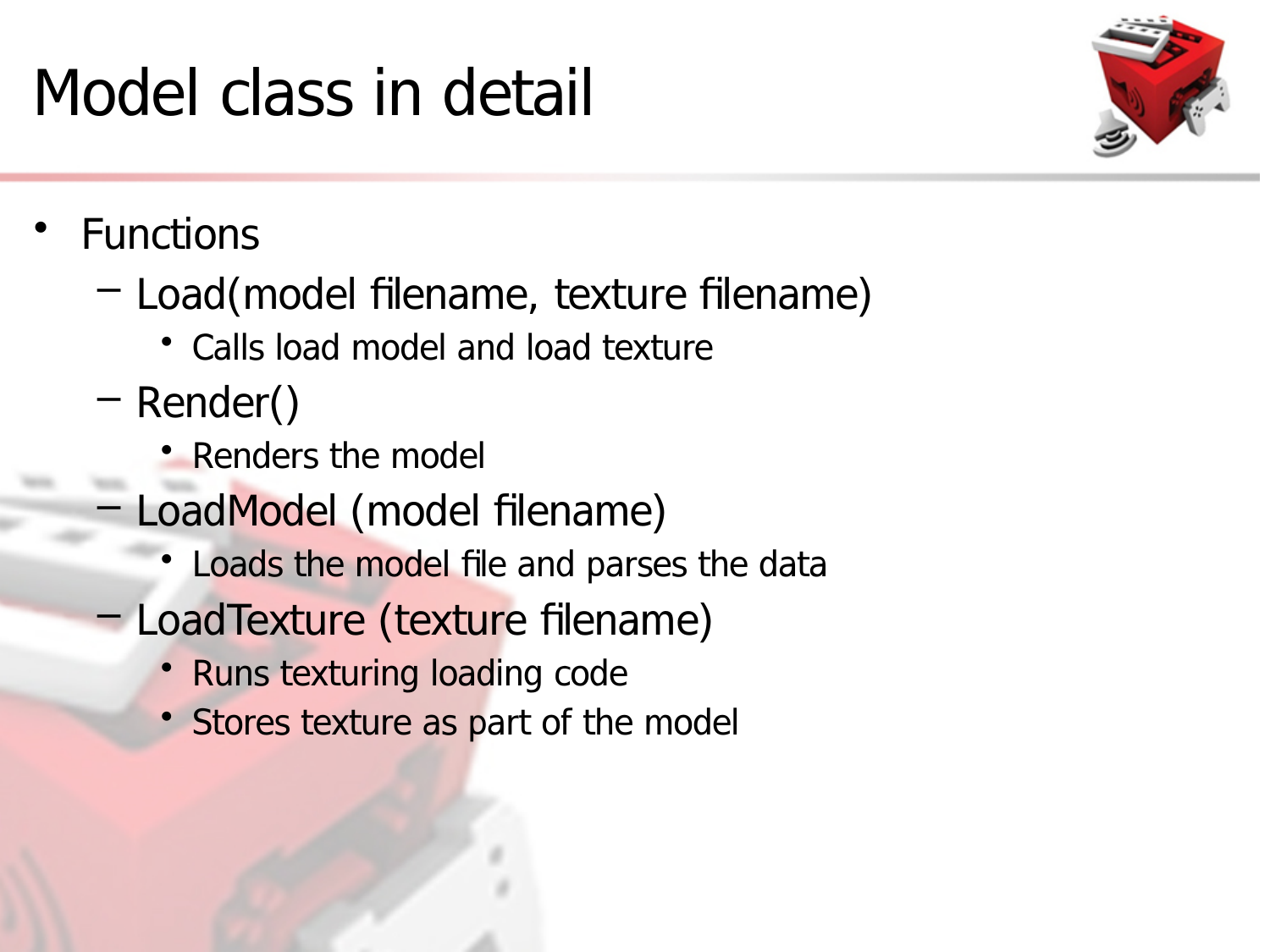

# Model class in detail
Functions
Load(model filename, texture filename)
Calls load model and load texture
Render()
Renders the model
LoadModel (model filename)
Loads the model file and parses the data
LoadTexture (texture filename)
Runs texturing loading code
Stores texture as part of the model